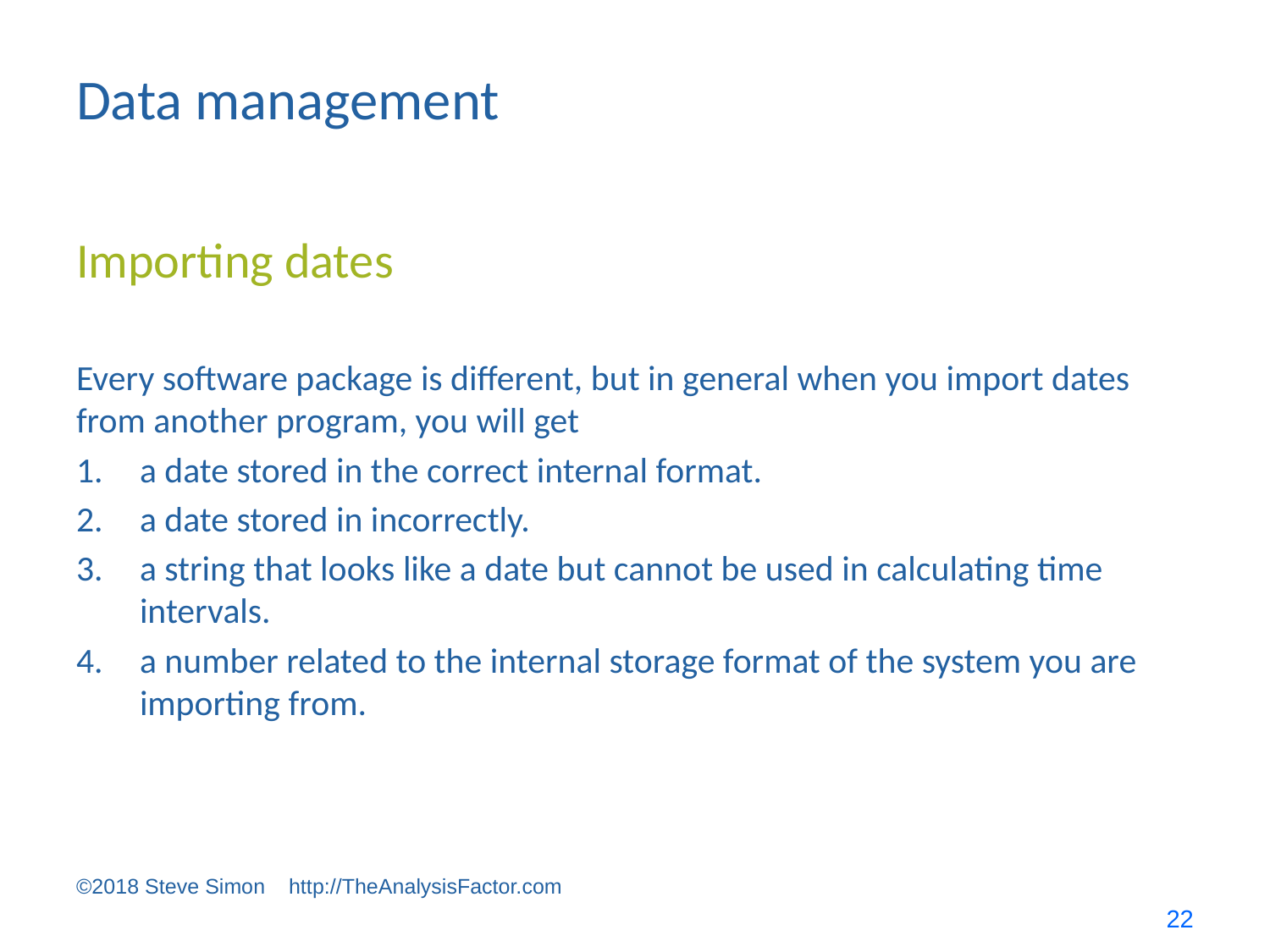

# Data management
Importing dates
Every software package is different, but in general when you import dates from another program, you will get
a date stored in the correct internal format.
a date stored in incorrectly.
a string that looks like a date but cannot be used in calculating time intervals.
a number related to the internal storage format of the system you are importing from.
©2018 Steve Simon    http://TheAnalysisFactor.com

22